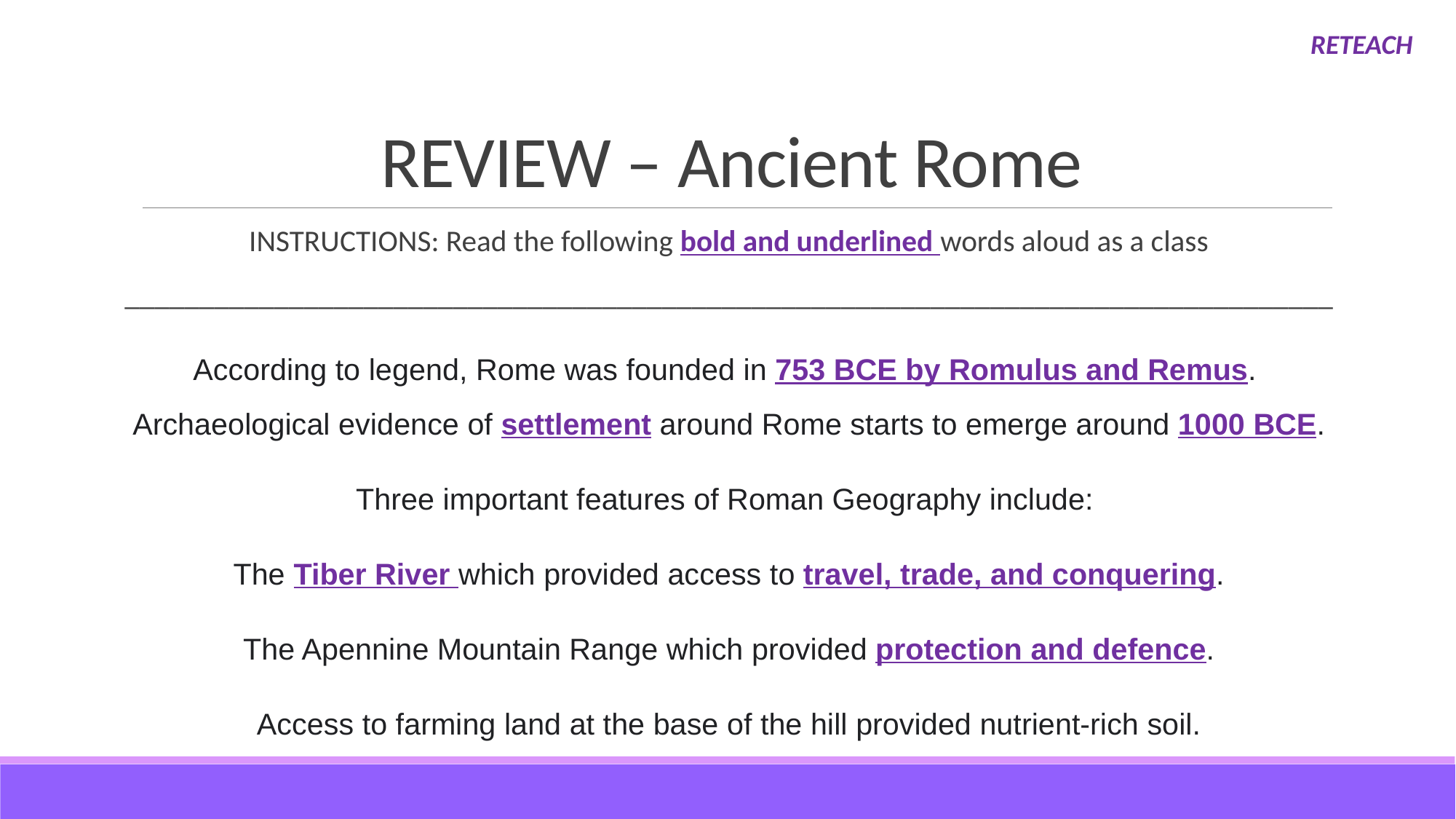

RETEACH
# REVIEW – Ancient Rome
INSTRUCTIONS: Read the following bold and underlined words aloud as a class
_________________________________________________________________________________
According to legend, Rome was founded in 753 BCE by Romulus and Remus.
Archaeological evidence of settlement around Rome starts to emerge around 1000 BCE.
Three important features of Roman Geography include:
The Tiber River which provided access to travel, trade, and conquering.
The Apennine Mountain Range which provided protection and defence.
Access to farming land at the base of the hill provided nutrient-rich soil.